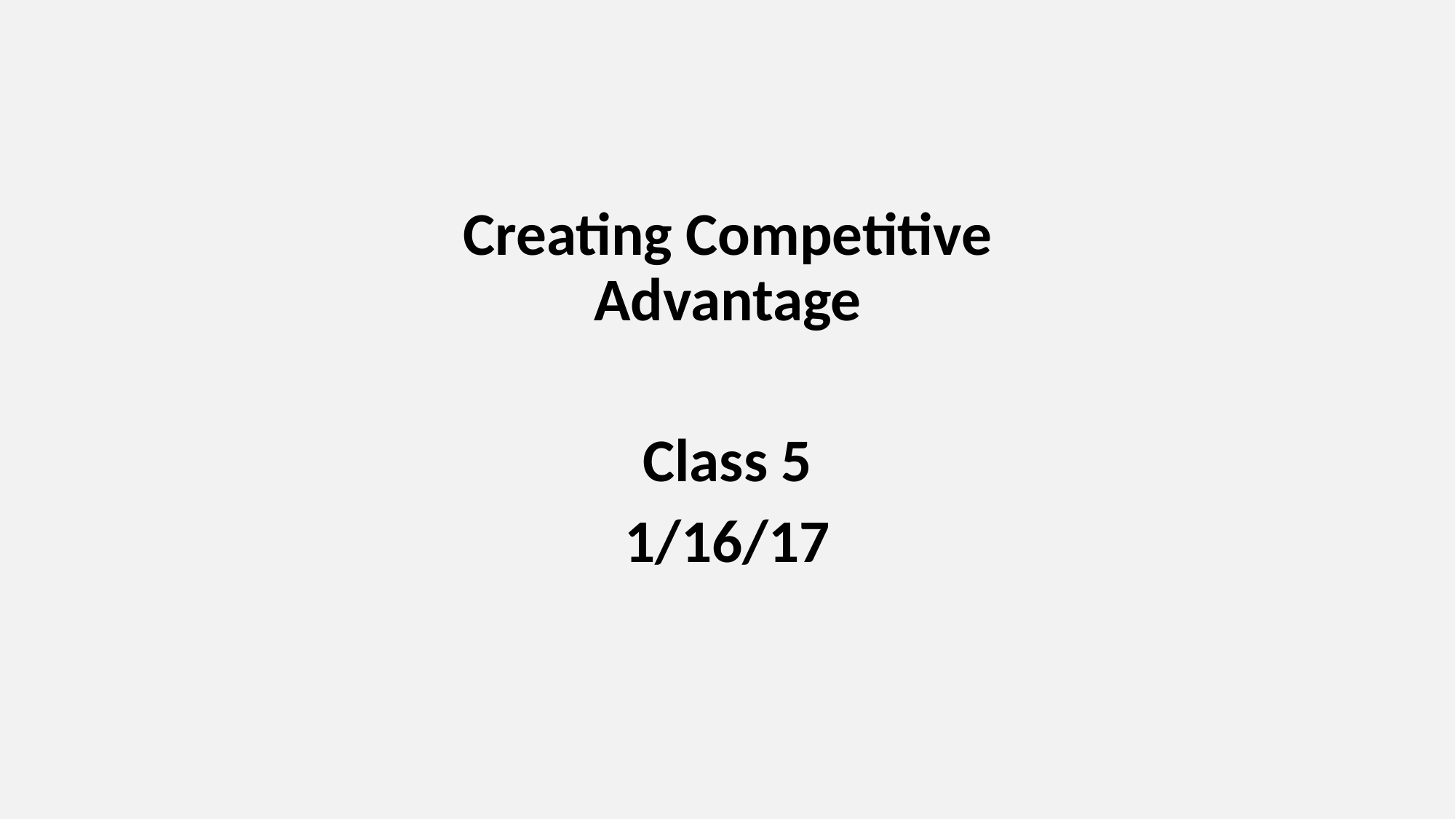

#
Creating Competitive Advantage

Class 5
1/16/17